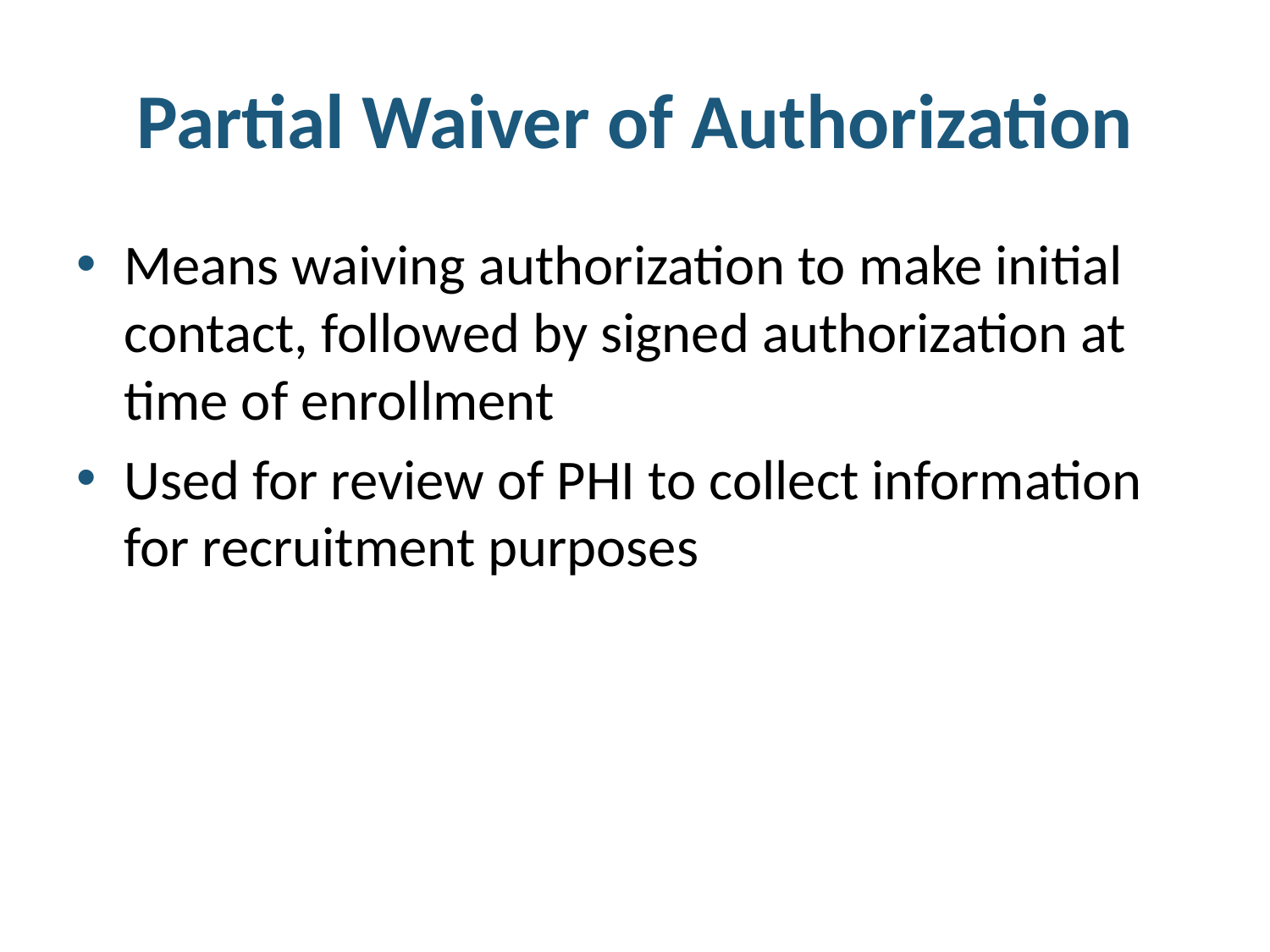

# Partial Waiver of Authorization
Means waiving authorization to make initial contact, followed by signed authorization at time of enrollment
Used for review of PHI to collect information for recruitment purposes